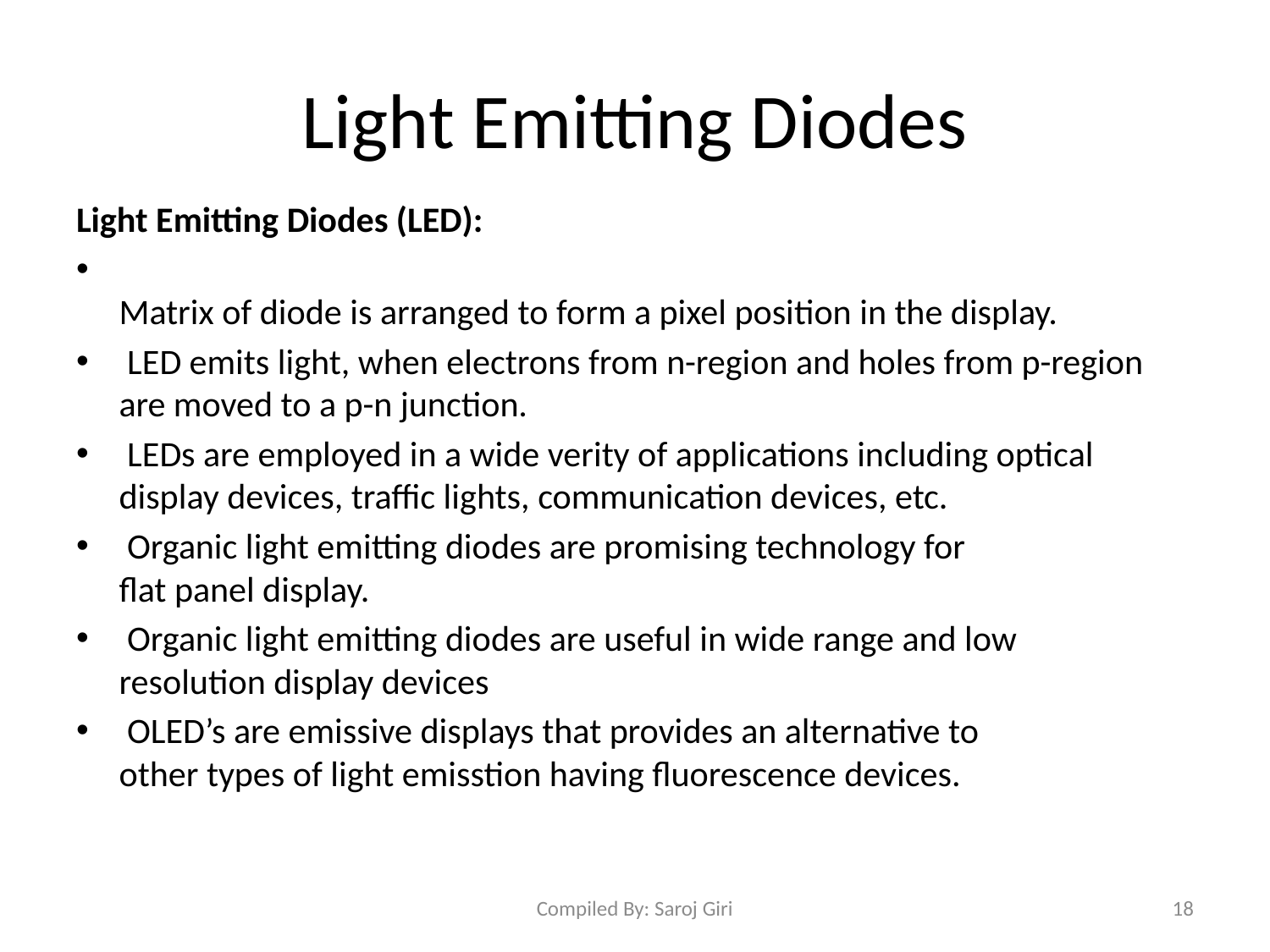

# Light Emitting Diodes
Light Emitting Diodes (LED):
Matrix of diode is arranged to form a pixel position in the display.
 LED emits light, when electrons from n-region and holes from p-region are moved to a p-n junction.
 LEDs are employed in a wide verity of applications including optical display devices, traffic lights, communication devices, etc.
 Organic light emitting diodes are promising technology for
flat panel display.
 Organic light emitting diodes are useful in wide range and low
resolution display devices
 OLED’s are emissive displays that provides an alternative to
other types of light emisstion having fluorescence devices.
Compiled By: Saroj Giri
18